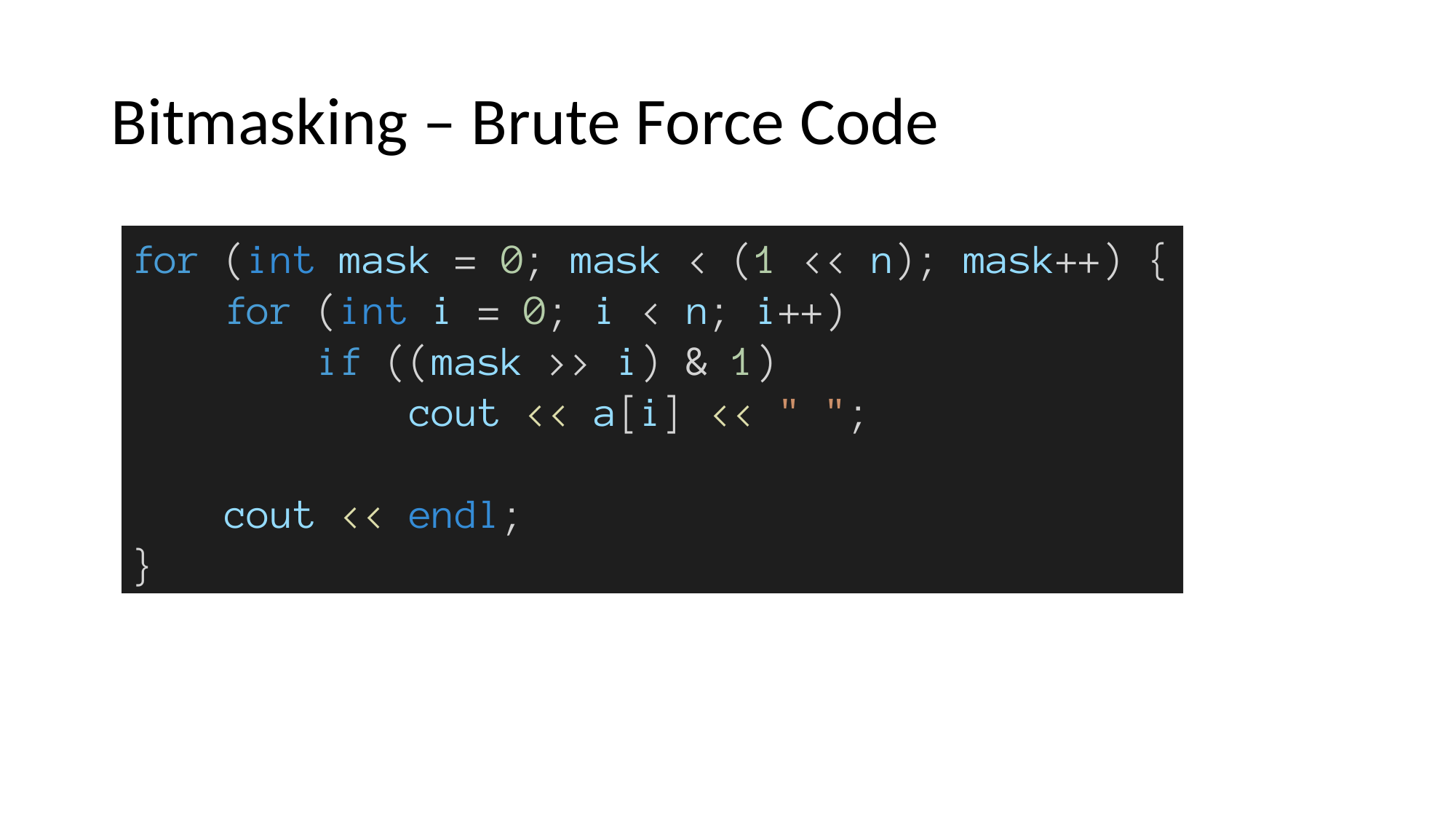

# Bitmasking – Brute Force Code
for (int mask = 0; mask < (1 << n); mask++) {
    for (int i = 0; i < n; i++)
        if ((mask >> i) & 1)
            cout << a[i] << " ";
    cout << endl;
}